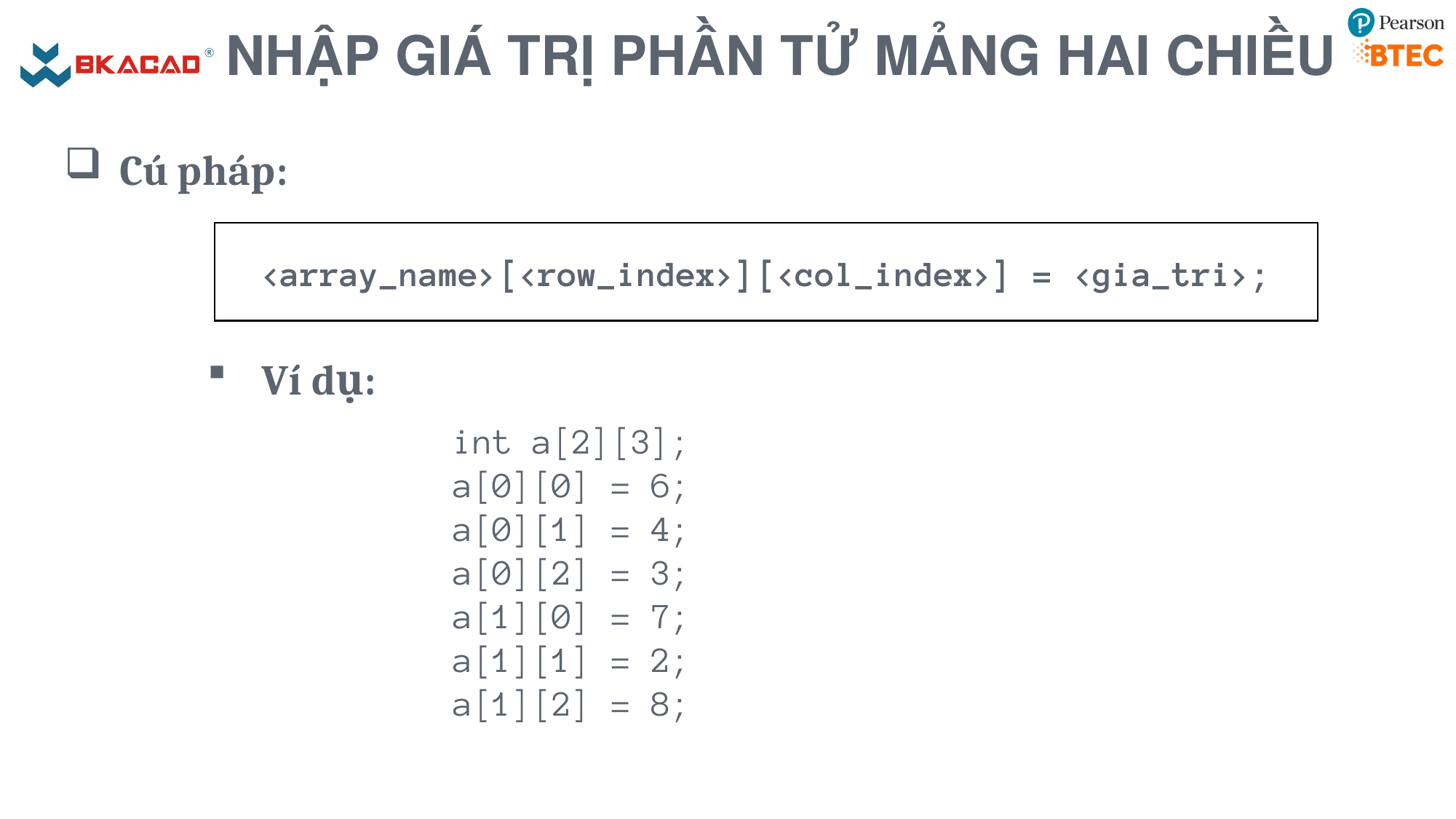

# NHẬP GIÁ TRỊ PHẦN TỬ MẢNG HAI CHIỀU
Cú pháp:
<array_name>[<row_index>][<col_index>] = <gia_tri>;
Ví dụ:
int a[2][3];
a[0][0] = 6;
a[0][1] = 4;
a[0][2] = 3;
a[1][0] = 7;
a[1][1] = 2;
a[1][2] = 8;